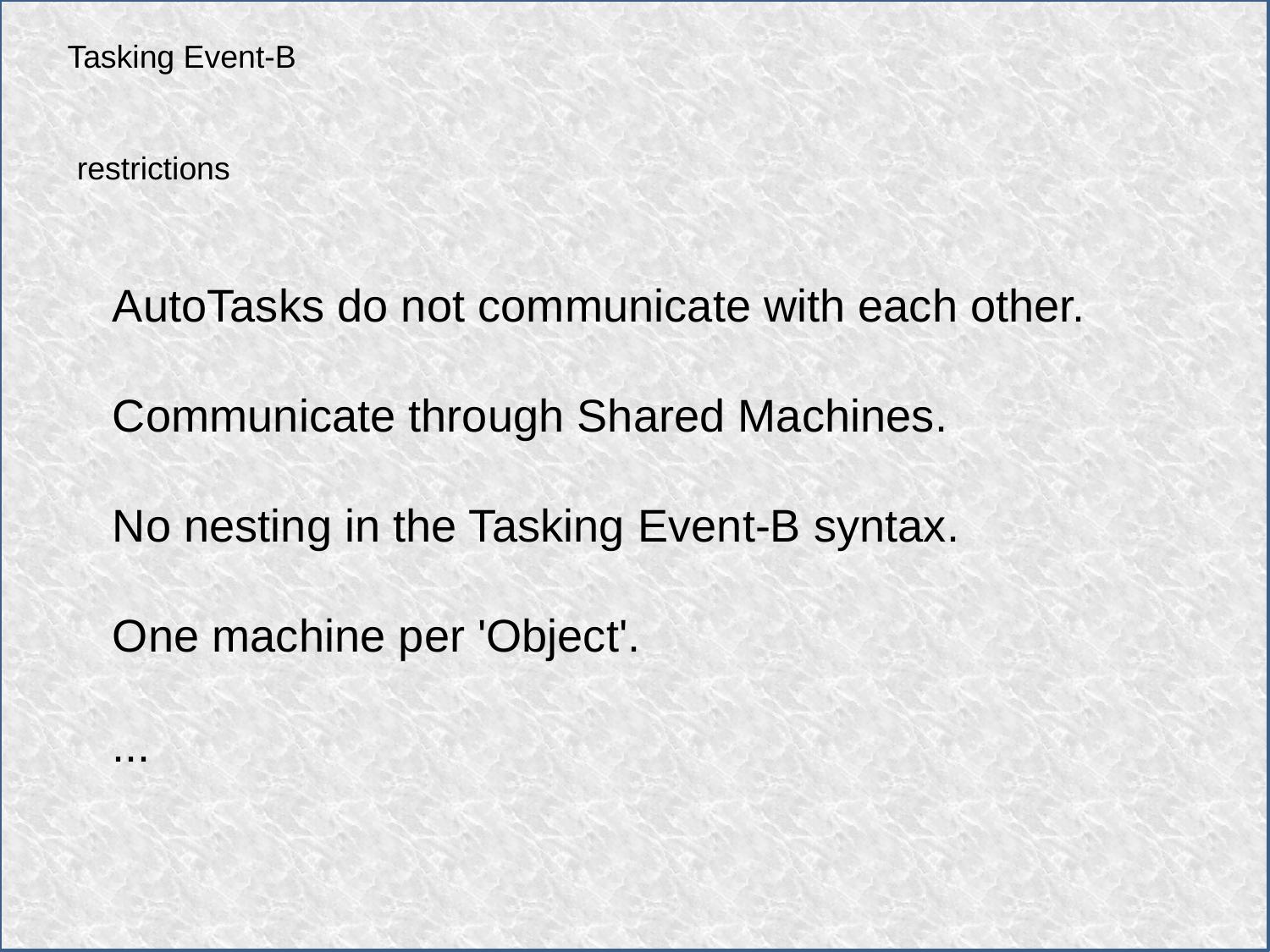

Tasking Event-B
restrictions
AutoTasks do not communicate with each other.

Communicate through Shared Machines.

No nesting in the Tasking Event-B syntax.

One machine per 'Object'.

...